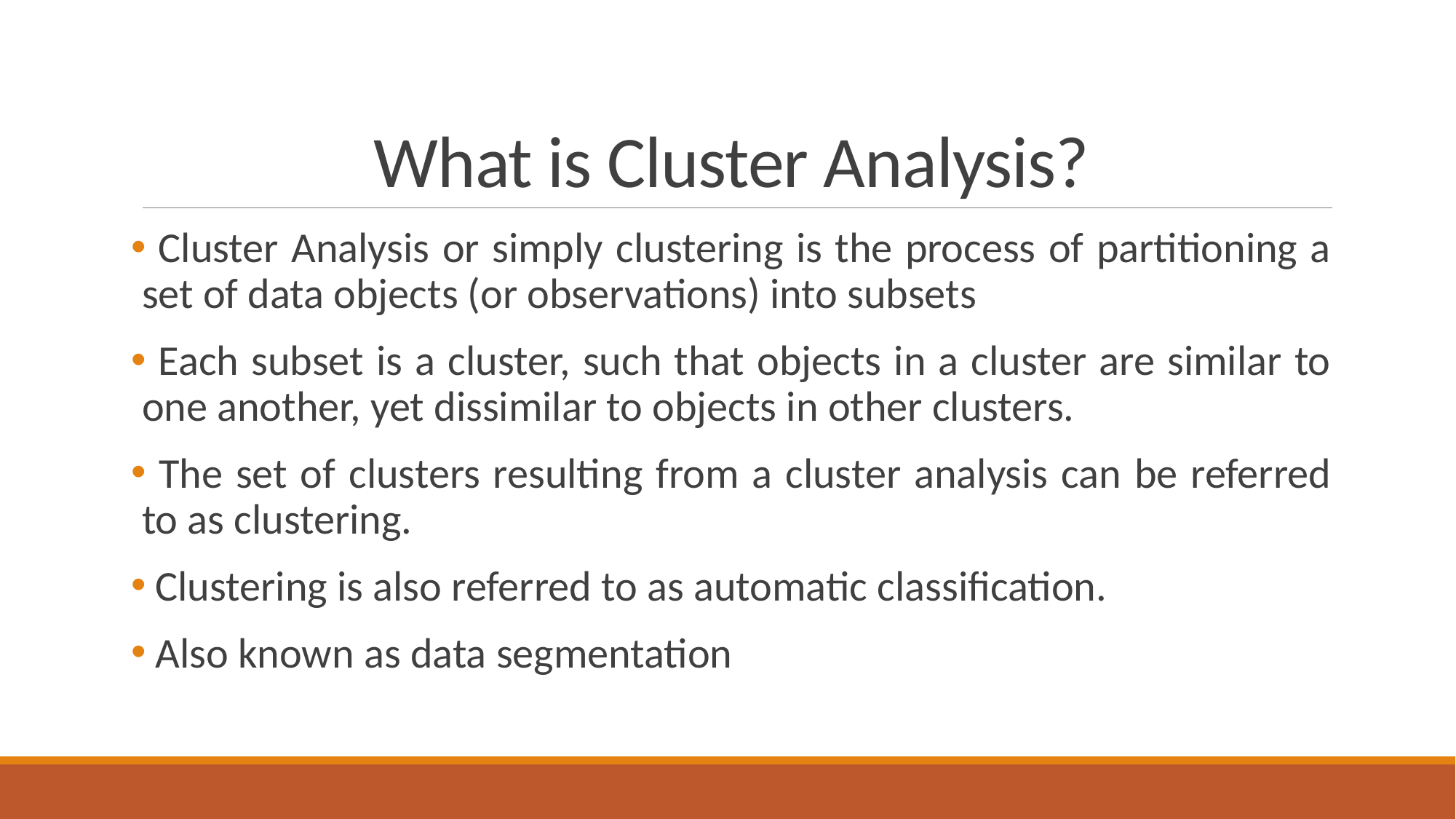

# What is Cluster Analysis?
 Cluster Analysis or simply clustering is the process of partitioning a set of data objects (or observations) into subsets
 Each subset is a cluster, such that objects in a cluster are similar to one another, yet dissimilar to objects in other clusters.
 The set of clusters resulting from a cluster analysis can be referred to as clustering.
 Clustering is also referred to as automatic classification.
 Also known as data segmentation